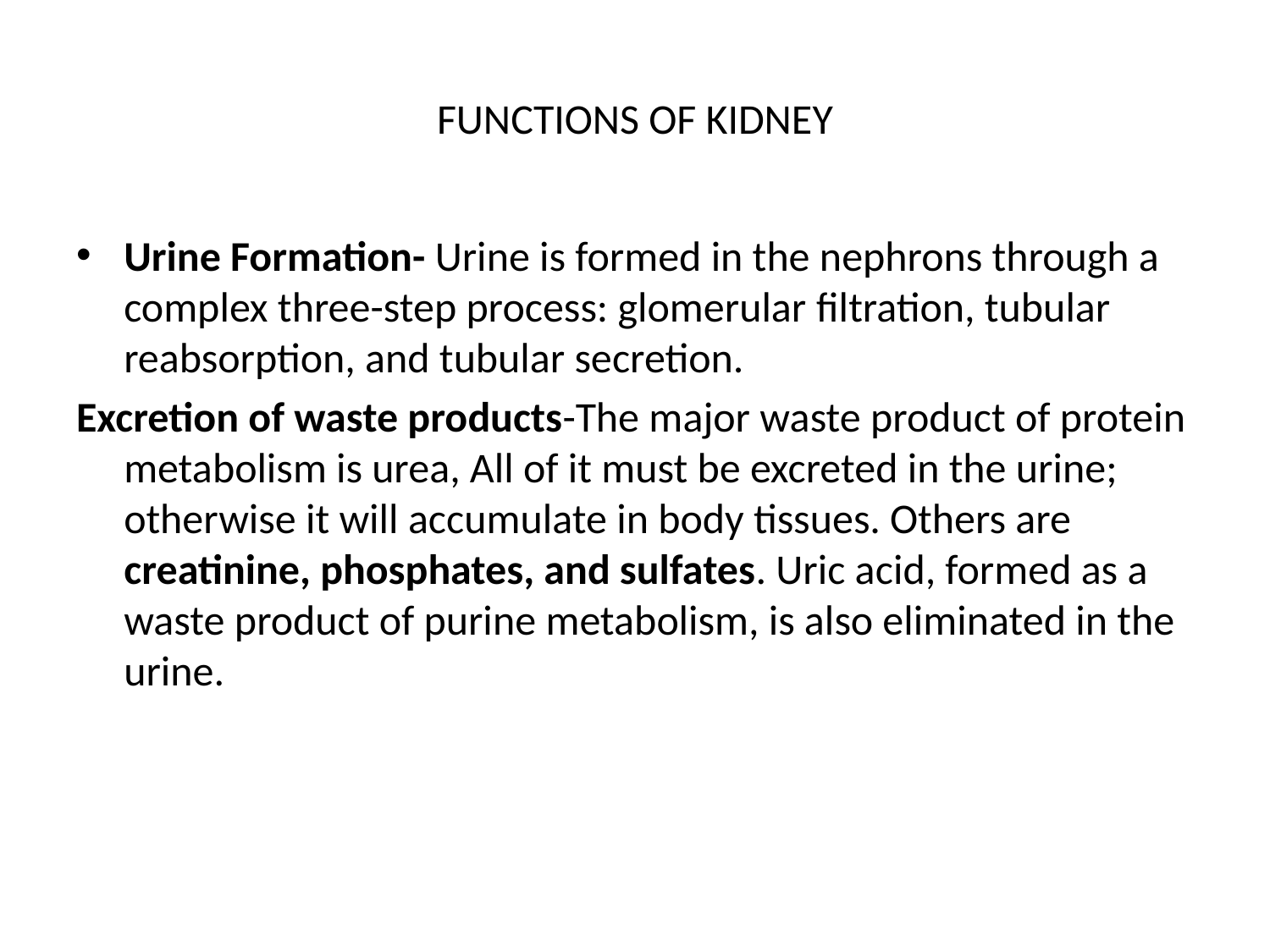

# FUNCTIONS OF KIDNEY
Urine Formation- Urine is formed in the nephrons through a complex three-step process: glomerular ﬁltration, tubular reabsorption, and tubular secretion.
Excretion of waste products-The major waste product of protein metabolism is urea, All of it must be excreted in the urine; otherwise it will accumulate in body tissues. Others are creatinine, phosphates, and sulfates. Uric acid, formed as a waste product of purine metabolism, is also eliminated in the urine.